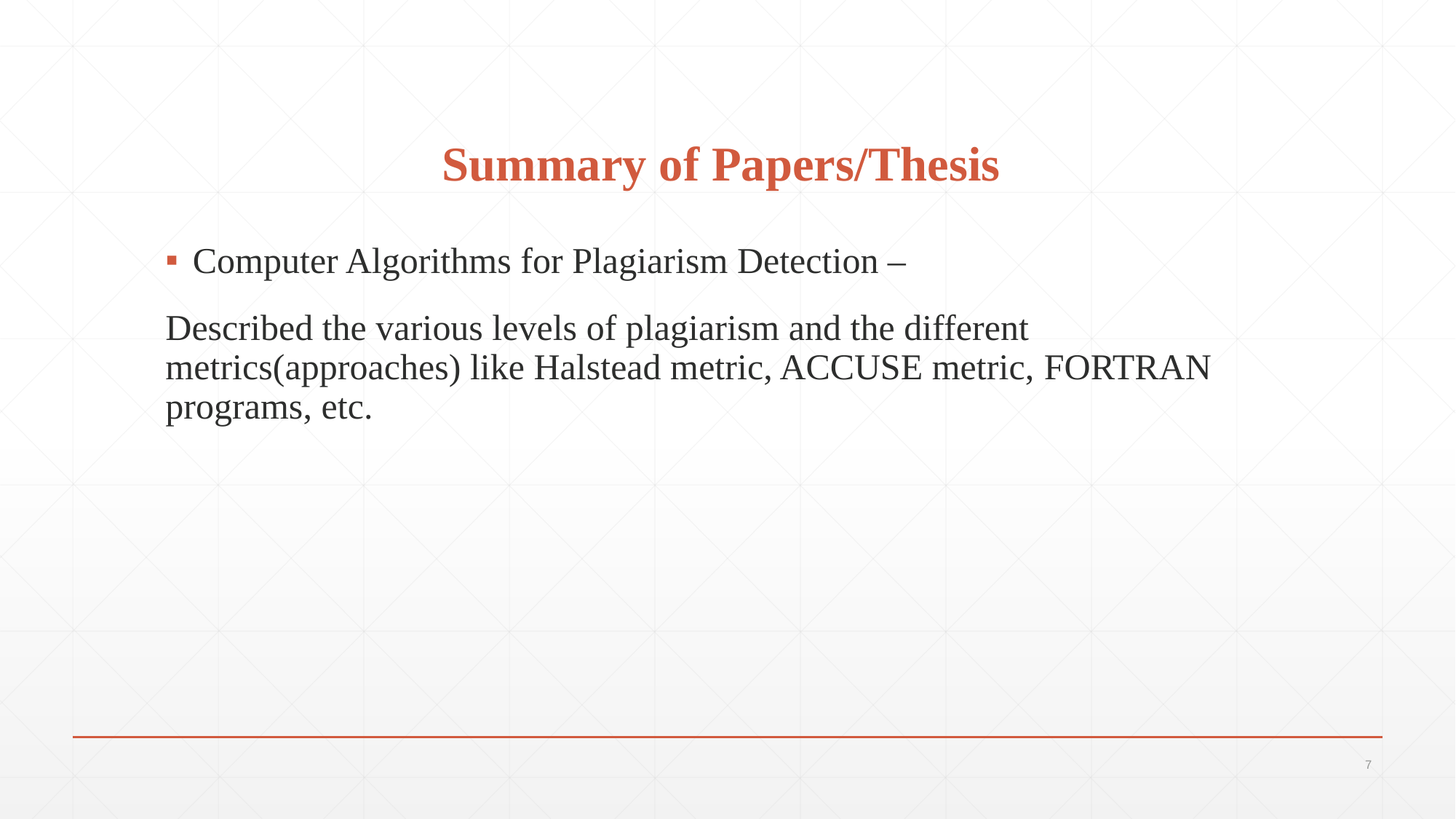

# Summary of Papers/Thesis
Computer Algorithms for Plagiarism Detection –
Described the various levels of plagiarism and the different metrics(approaches) like Halstead metric, ACCUSE metric, FORTRAN programs, etc.
7